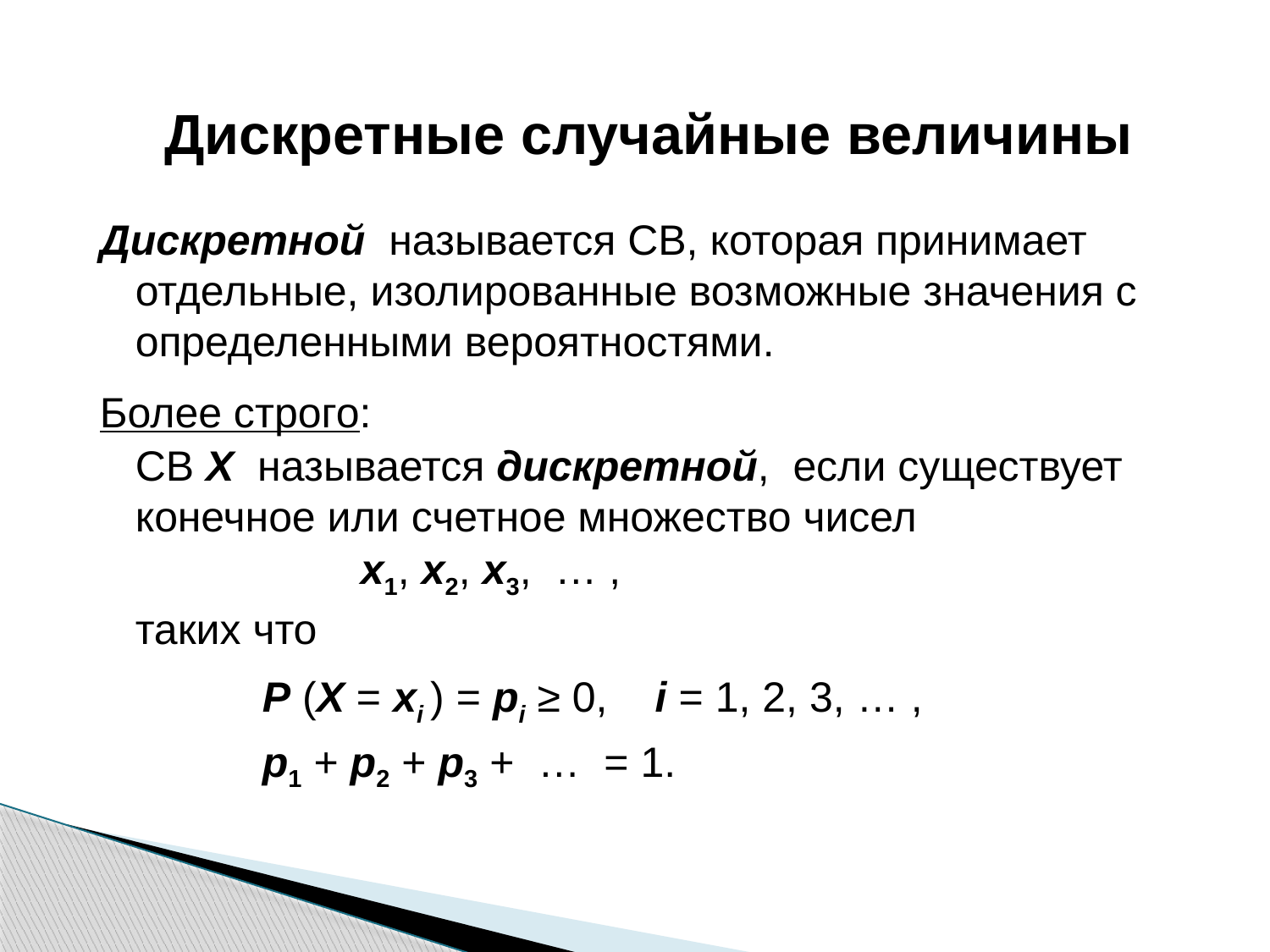

# Дискретные случайные величины
Дискретной  называется СВ, которая принимает отдельные, изолированные возможные значения с определенными вероятностями.
Более строго:
	СВ Х  называется дискретной,  если существует конечное или счетное множество чисел
                      х1, х2, х3,  … ,
	таких что
		Р (Х = xi ) = pi ≥ 0,    i = 1, 2, 3, … ,
		p1 + p2 + p3 +  …  = 1.